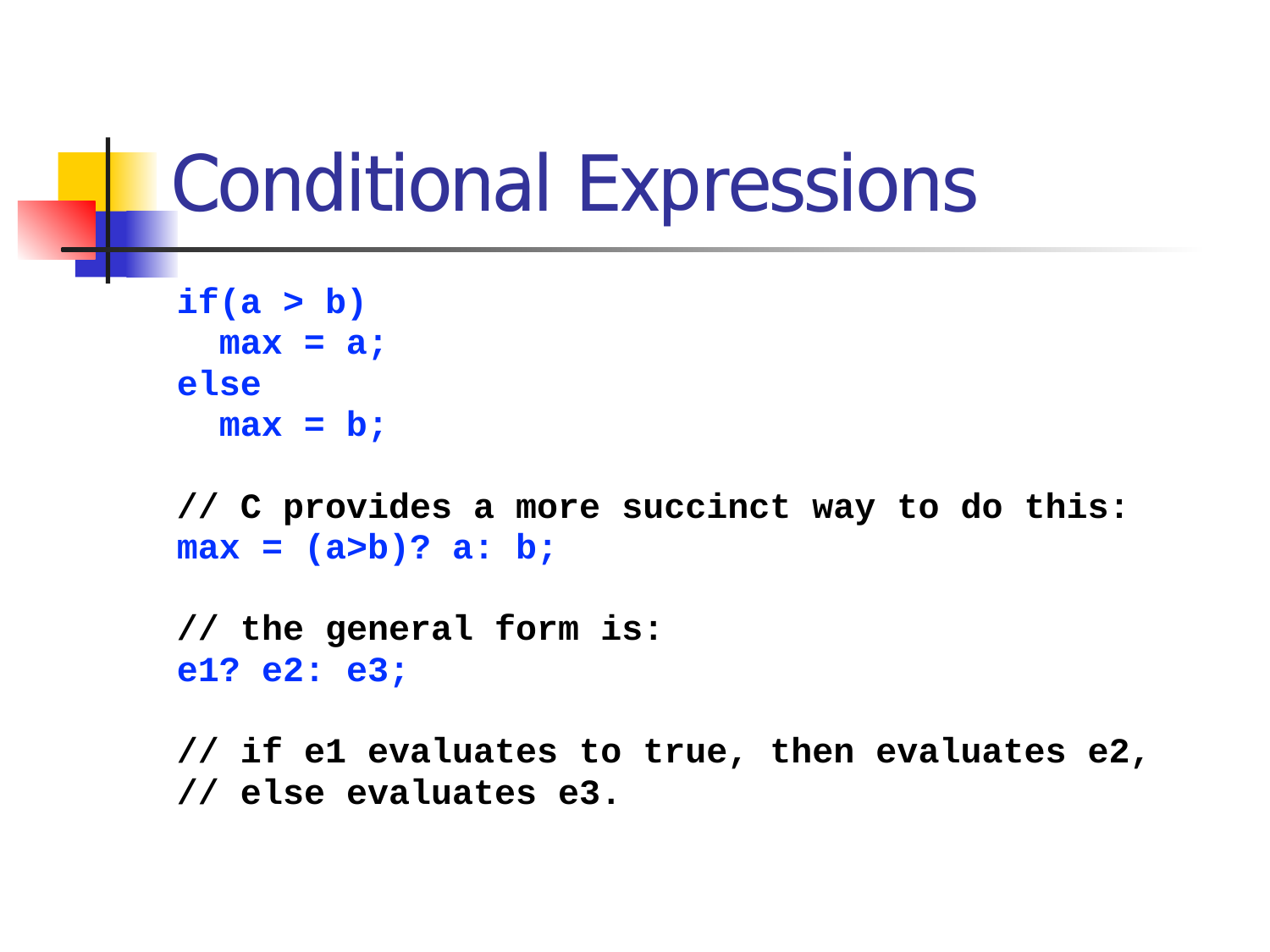

# Conditional Expressions
if(a > b)
  max = a;
else
  max = b;

// C provides a more succinct way to do this:
max = (a>b)? a: b;

// the general form is:
e1? e2: e3;

// if e1 evaluates to true, then evaluates e2,
// else evaluates e3.